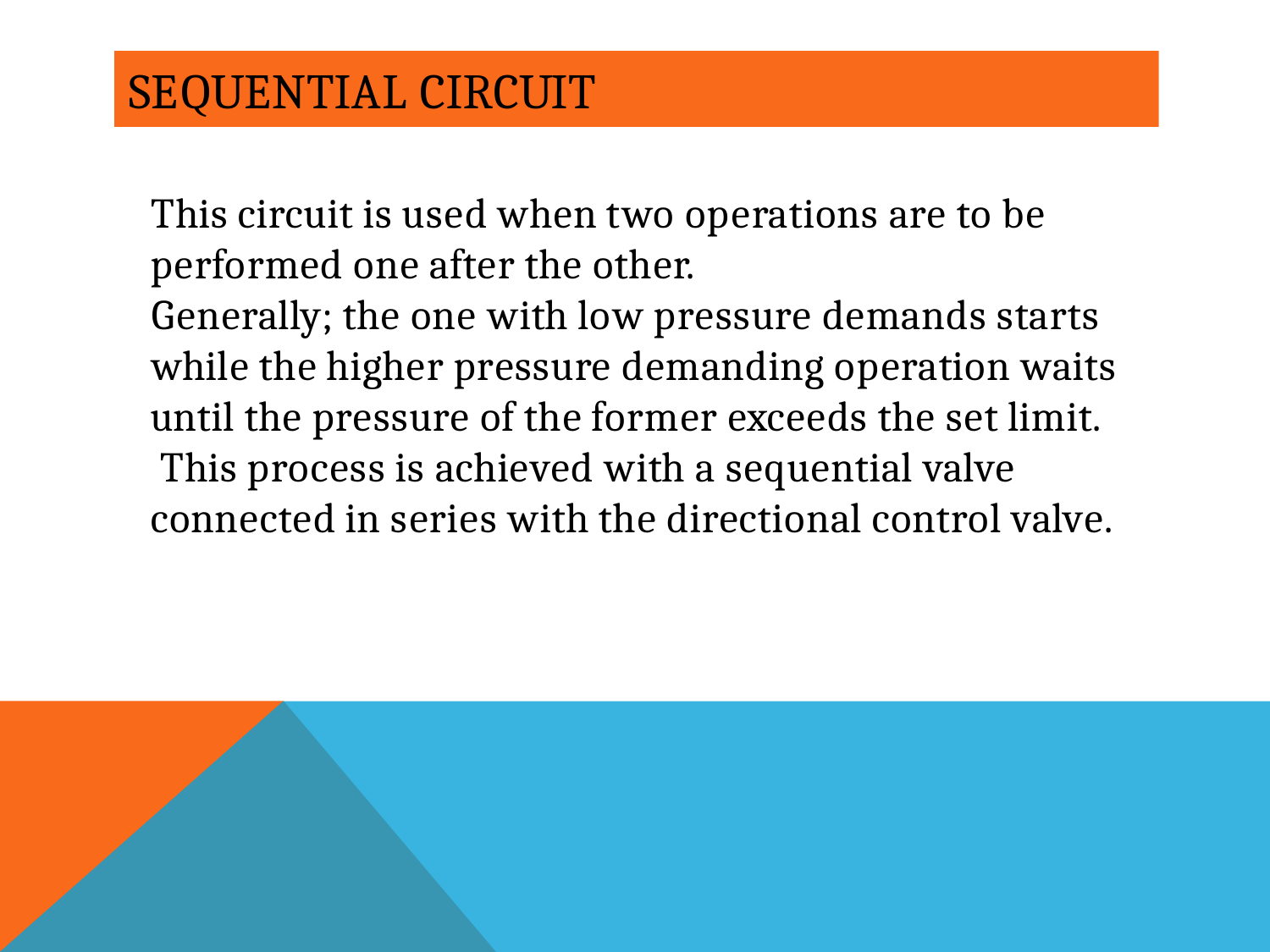

# Sequential Circuit
This circuit is used when two operations are to be performed one after the other.
Generally; the one with low pressure demands starts while the higher pressure demanding operation waits until the pressure of the former exceeds the set limit.
 This process is achieved with a sequential valve connected in series with the directional control valve.